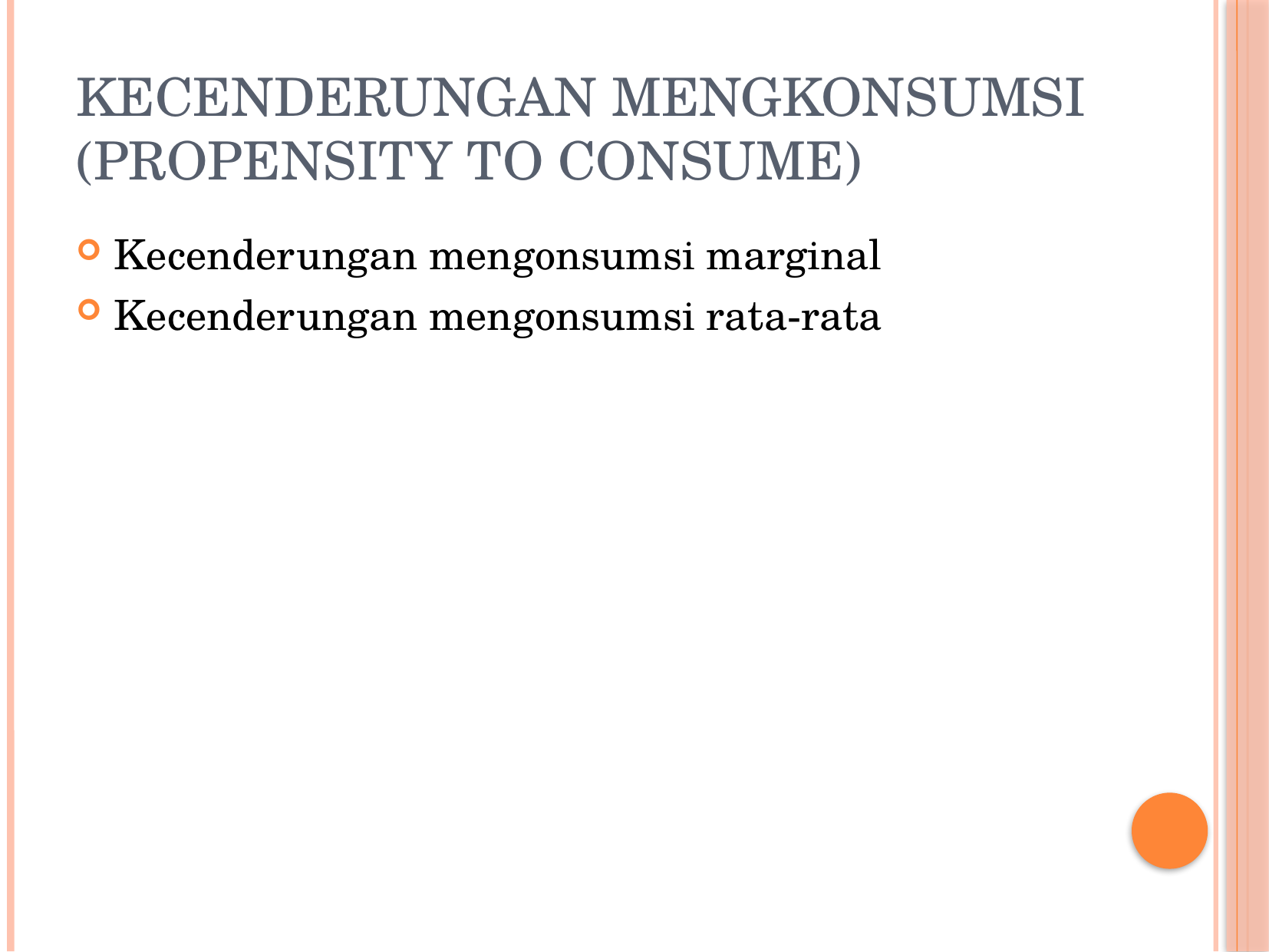

# Kecenderungan Mengkonsumsi (Propensity to Consume)
Kecenderungan mengonsumsi marginal
Kecenderungan mengonsumsi rata-rata